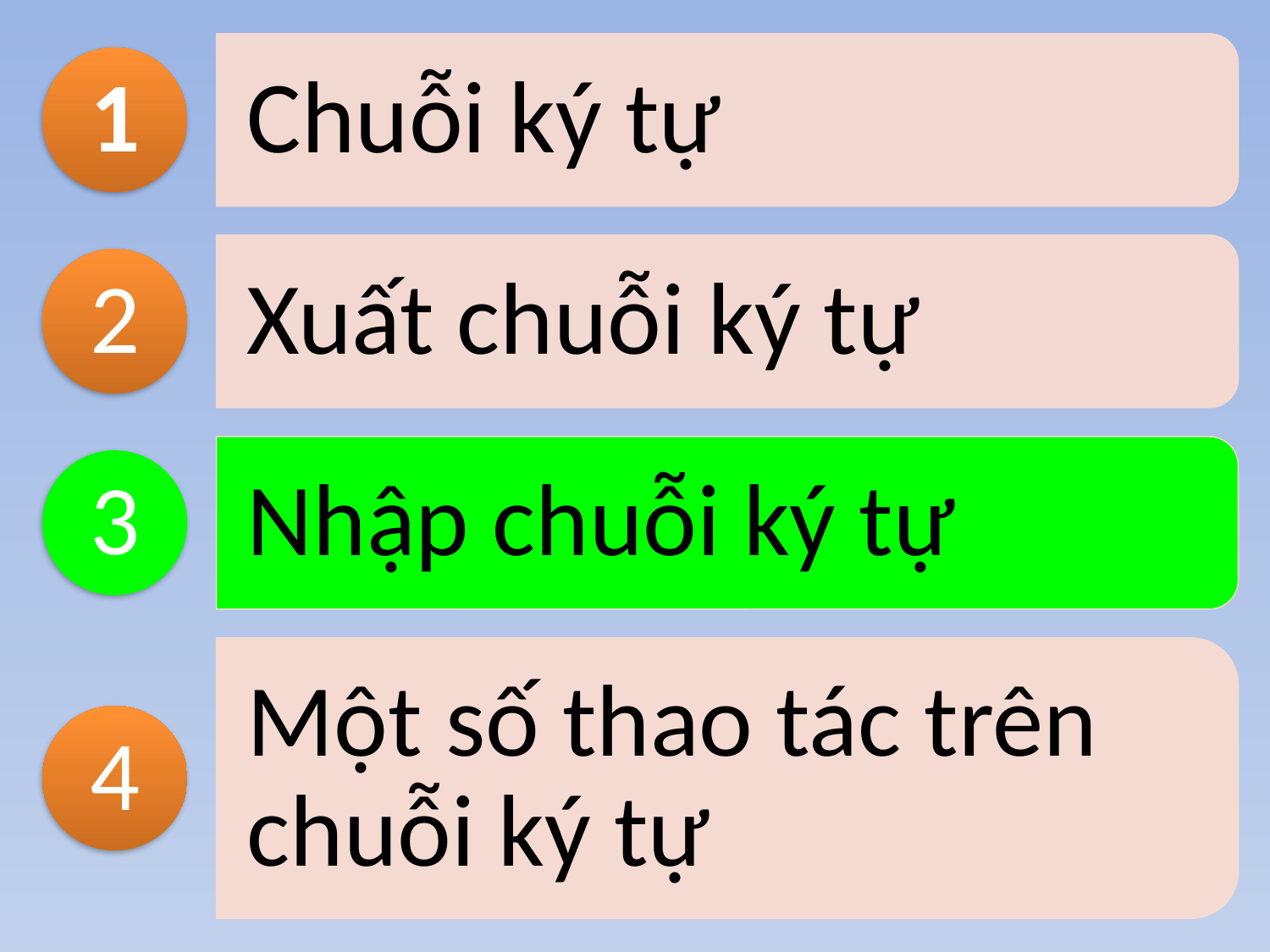

Chuỗi ký tự
1
Xuất chuỗi ký tự
2
Nhập chuỗi ký tự
3
Một số thao tác trên chuỗi ký tự
4